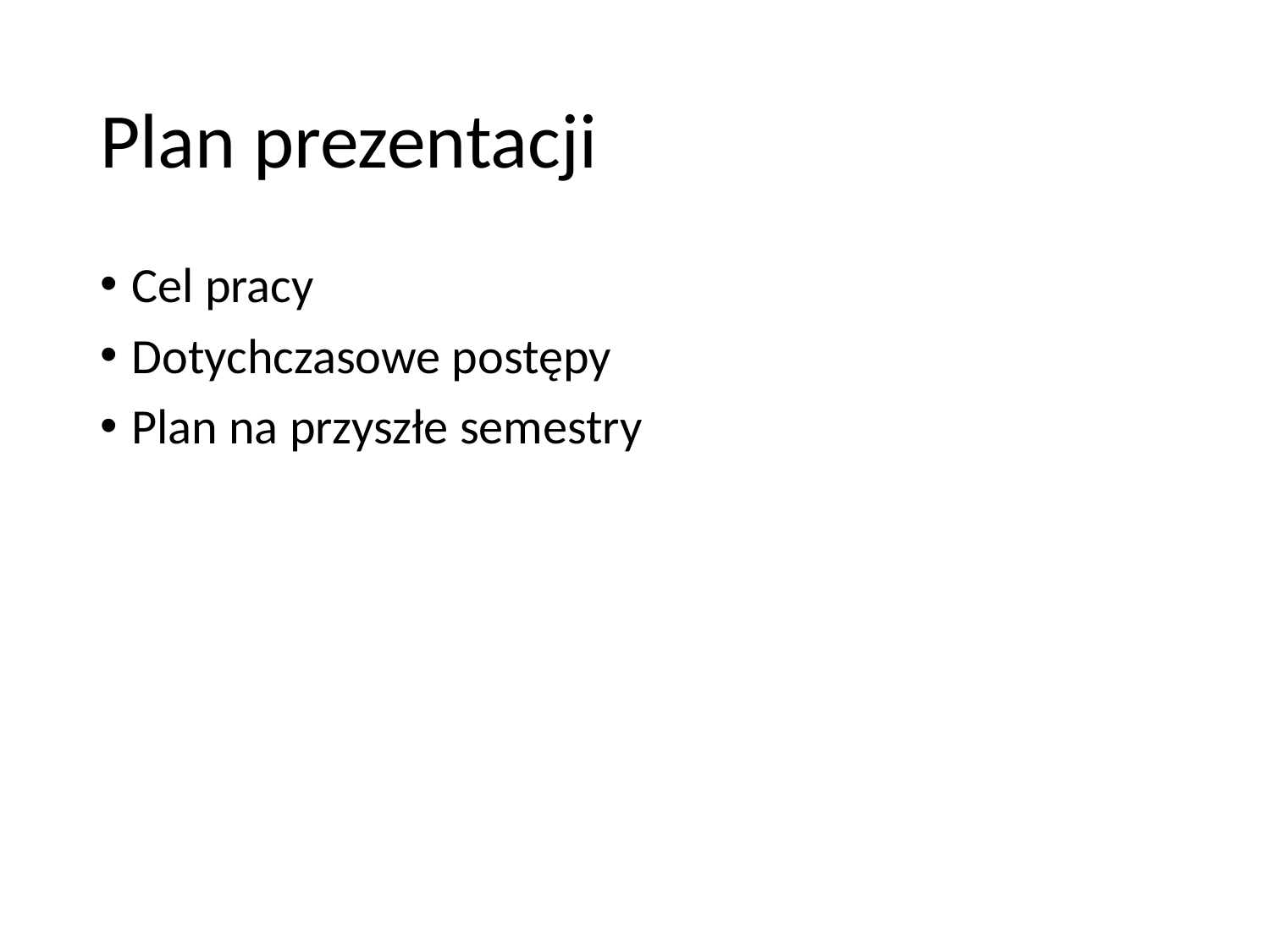

# Plan prezentacji
Cel pracy
Dotychczasowe postępy
Plan na przyszłe semestry